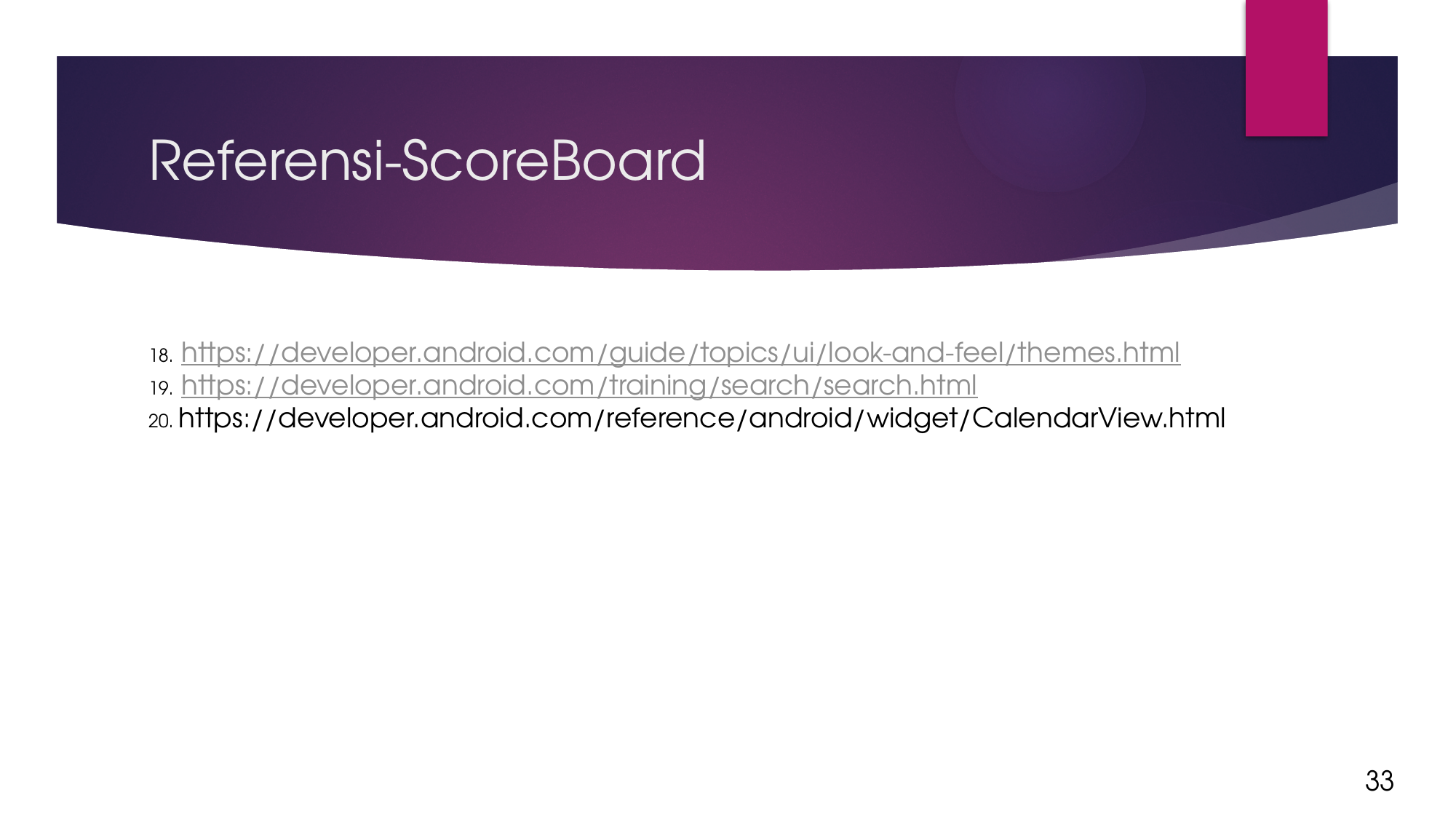

# Referensi-ScoreBoard
18. https://developer.android.com/guide/topics/ui/look-and-feel/themes.html
19. https://developer.android.com/training/search/search.html
20. https://developer.android.com/reference/android/widget/CalendarView.html

33